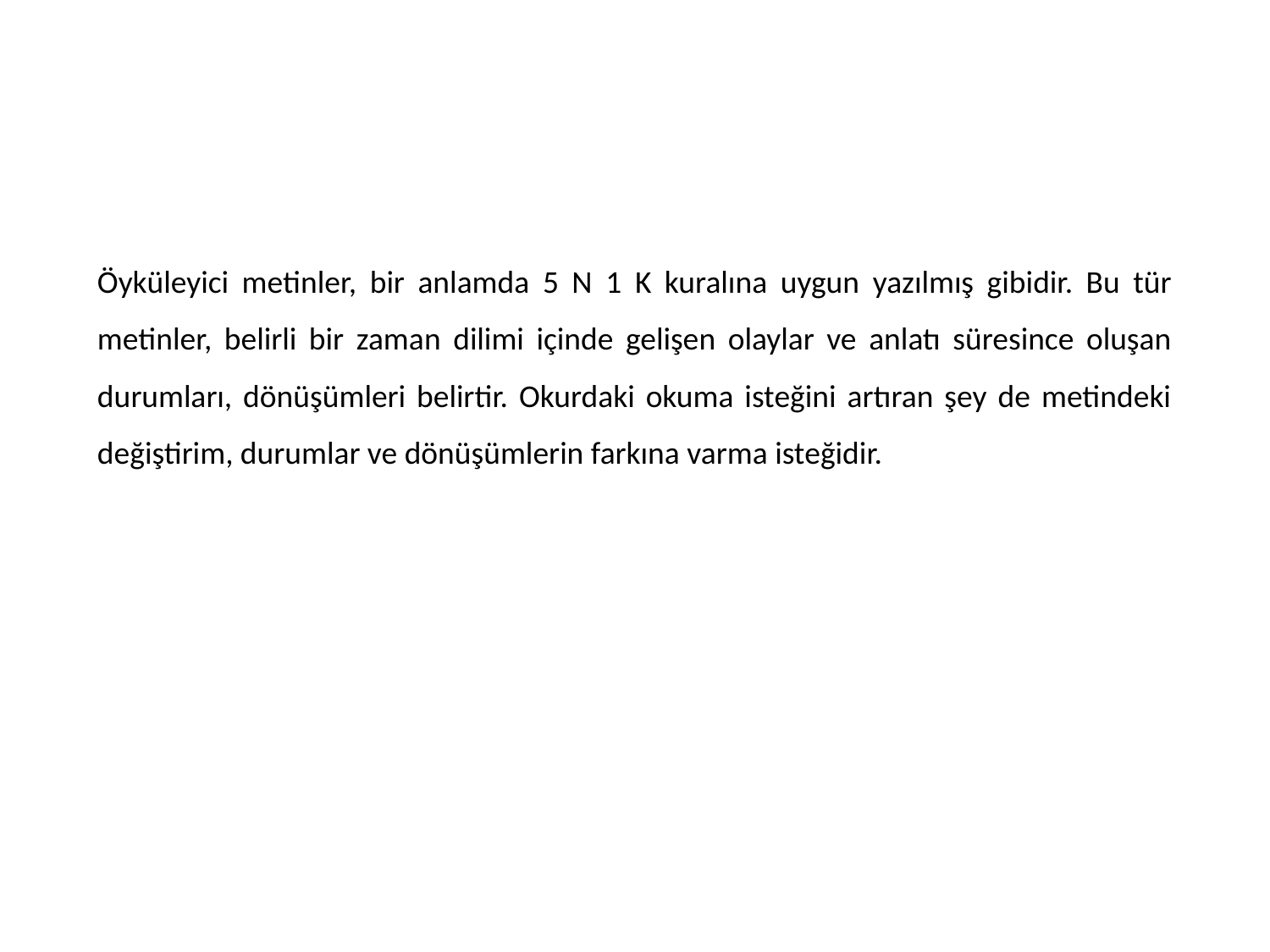

Öyküleyici metinler, bir anlamda 5 N 1 K kuralına uygun yazılmış gibidir. Bu tür metinler, belirli bir zaman dilimi içinde gelişen olaylar ve anlatı süresince oluşan durumları, dönüşümleri belirtir. Okurdaki okuma isteğini artıran şey de metindeki değiştirim, durumlar ve dönüşümlerin farkına varma isteğidir.